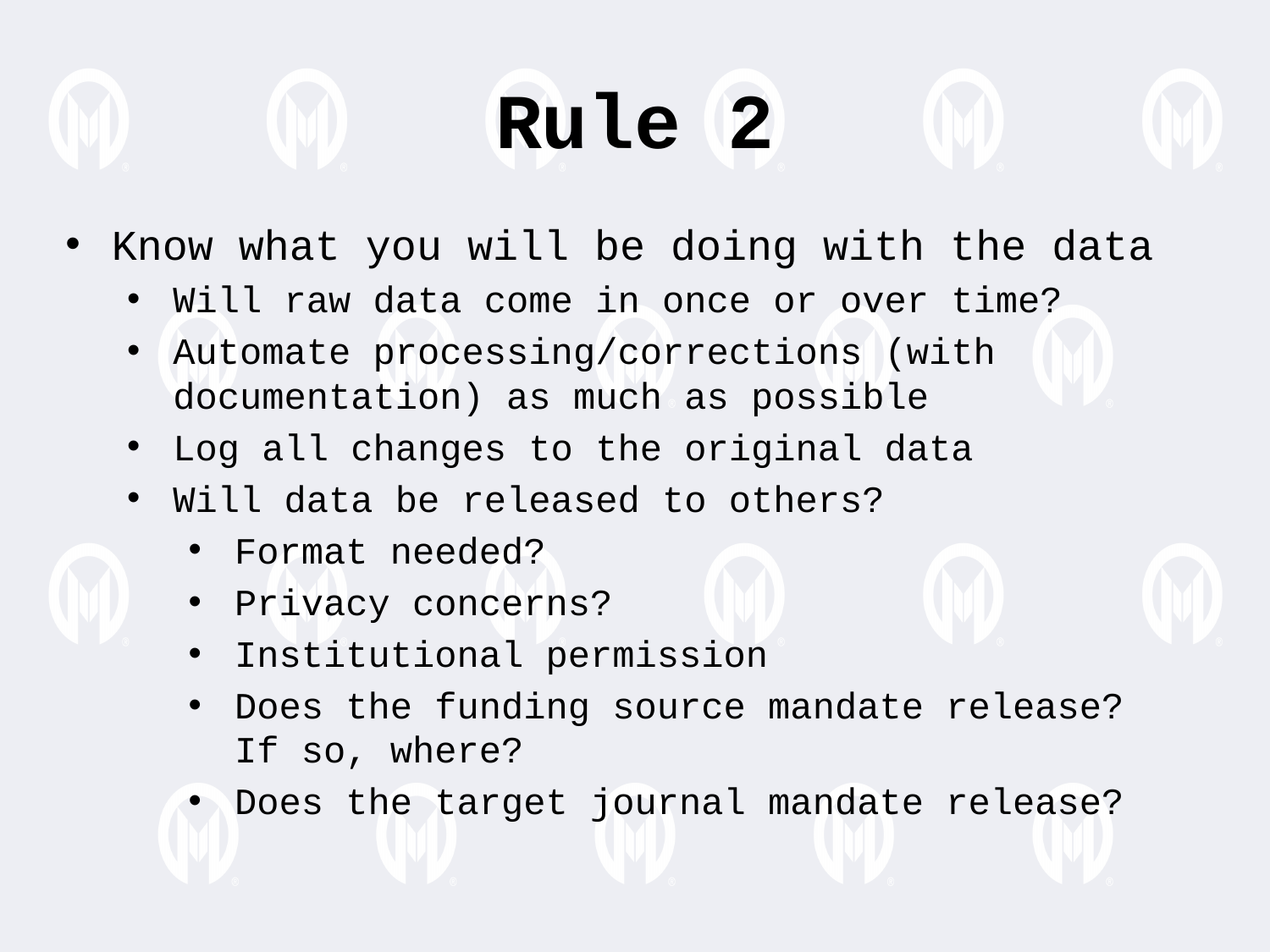

Rule 2
Know what you will be doing with the data
Will raw data come in once or over time?
Automate processing/corrections (with documentation) as much as possible
Log all changes to the original data
Will data be released to others?
Format needed?
Privacy concerns?
Institutional permission
Does the funding source mandate release?  If so, where?
Does the target journal mandate release?